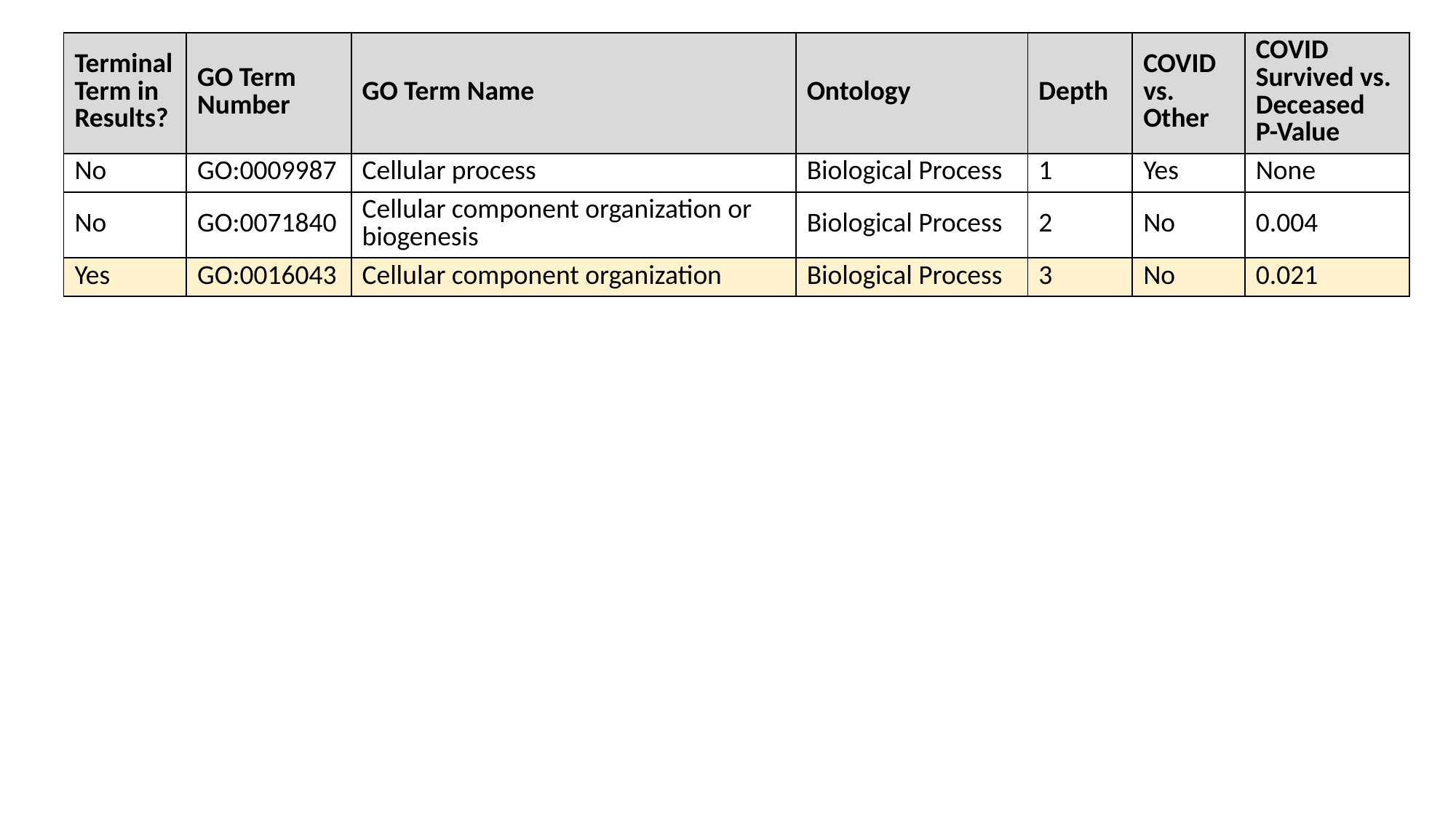

| Terminal Term in Results? | GO Term Number | GO Term Name | Ontology | Depth | COVID vs. Other | COVID Survived vs. Deceased P-Value |
| --- | --- | --- | --- | --- | --- | --- |
| No | GO:0009987 | Cellular process | Biological Process | 1 | Yes | None |
| No | GO:0071840 | Cellular component organization or biogenesis | Biological Process | 2 | No | 0.004 |
| Yes | GO:0016043 | Cellular component organization | Biological Process | 3 | No | 0.021 |